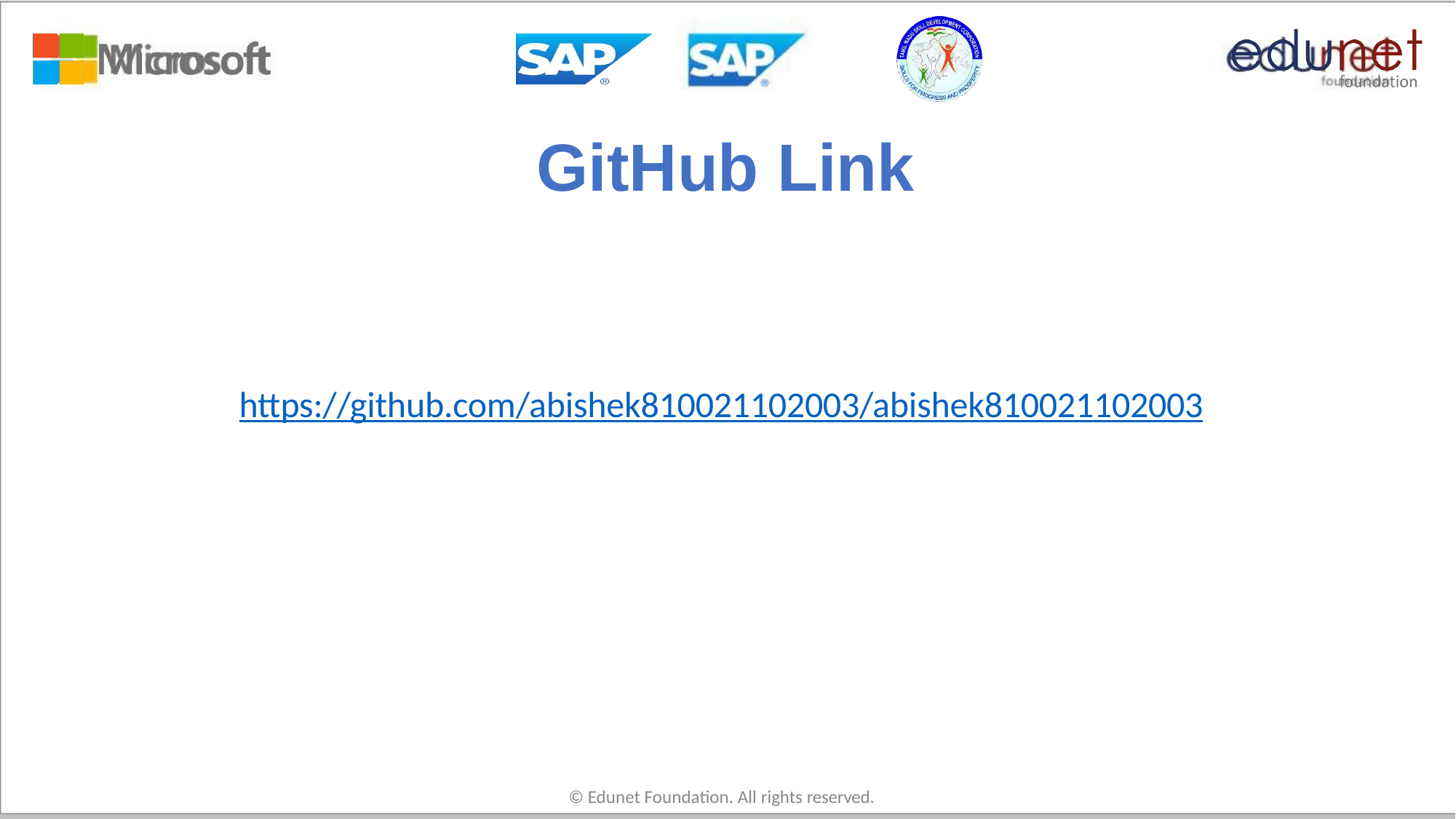

# GitHub Link
https://github.com/abishek810021102003/abishek810021102003
© Edunet Foundation. All rights reserved.